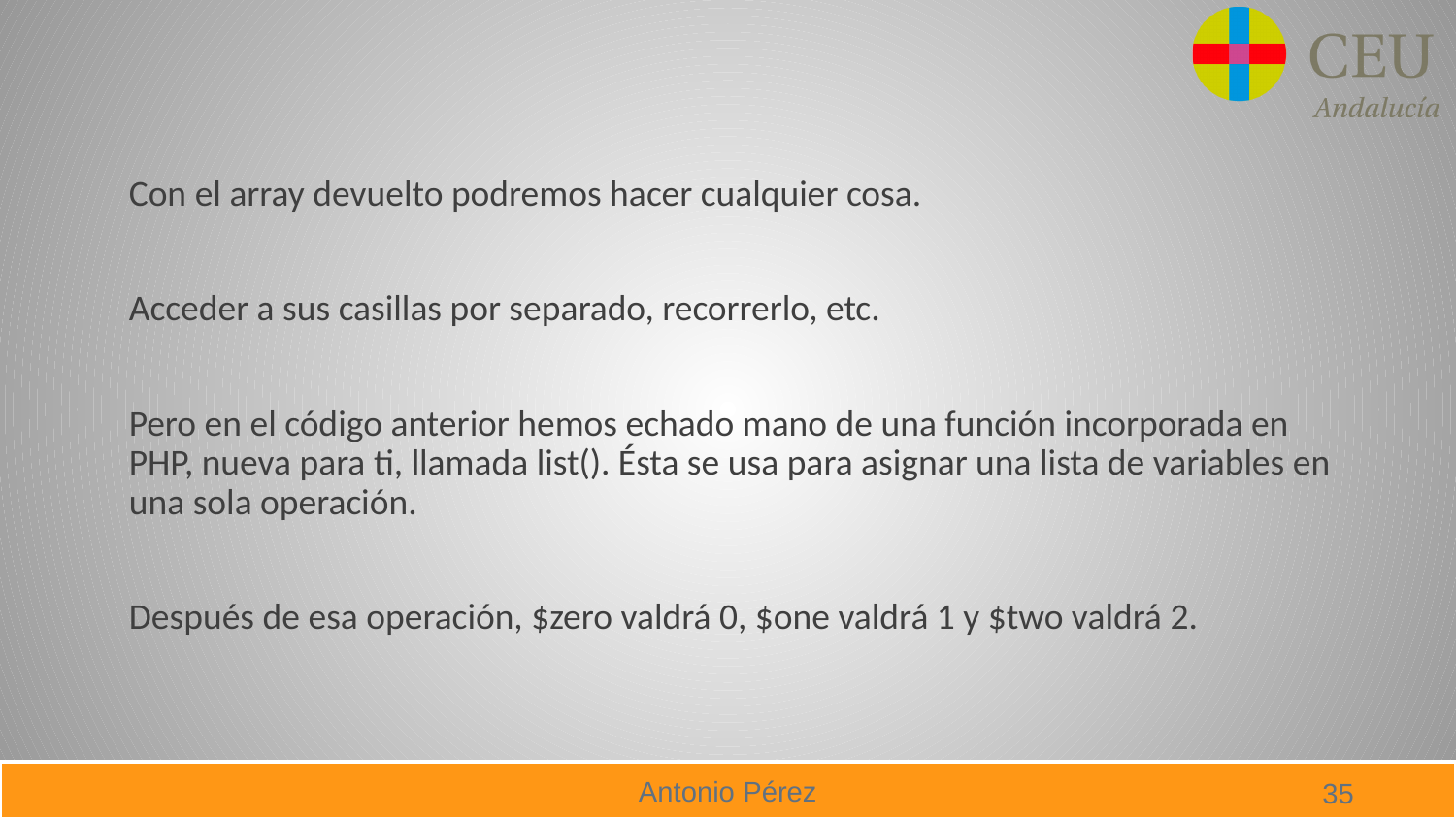

Con el array devuelto podremos hacer cualquier cosa.

Acceder a sus casillas por separado, recorrerlo, etc.

Pero en el código anterior hemos echado mano de una función incorporada en PHP, nueva para ti, llamada list(). Ésta se usa para asignar una lista de variables en una sola operación.

Después de esa operación, $zero valdrá 0, $one valdrá 1 y $two valdrá 2.